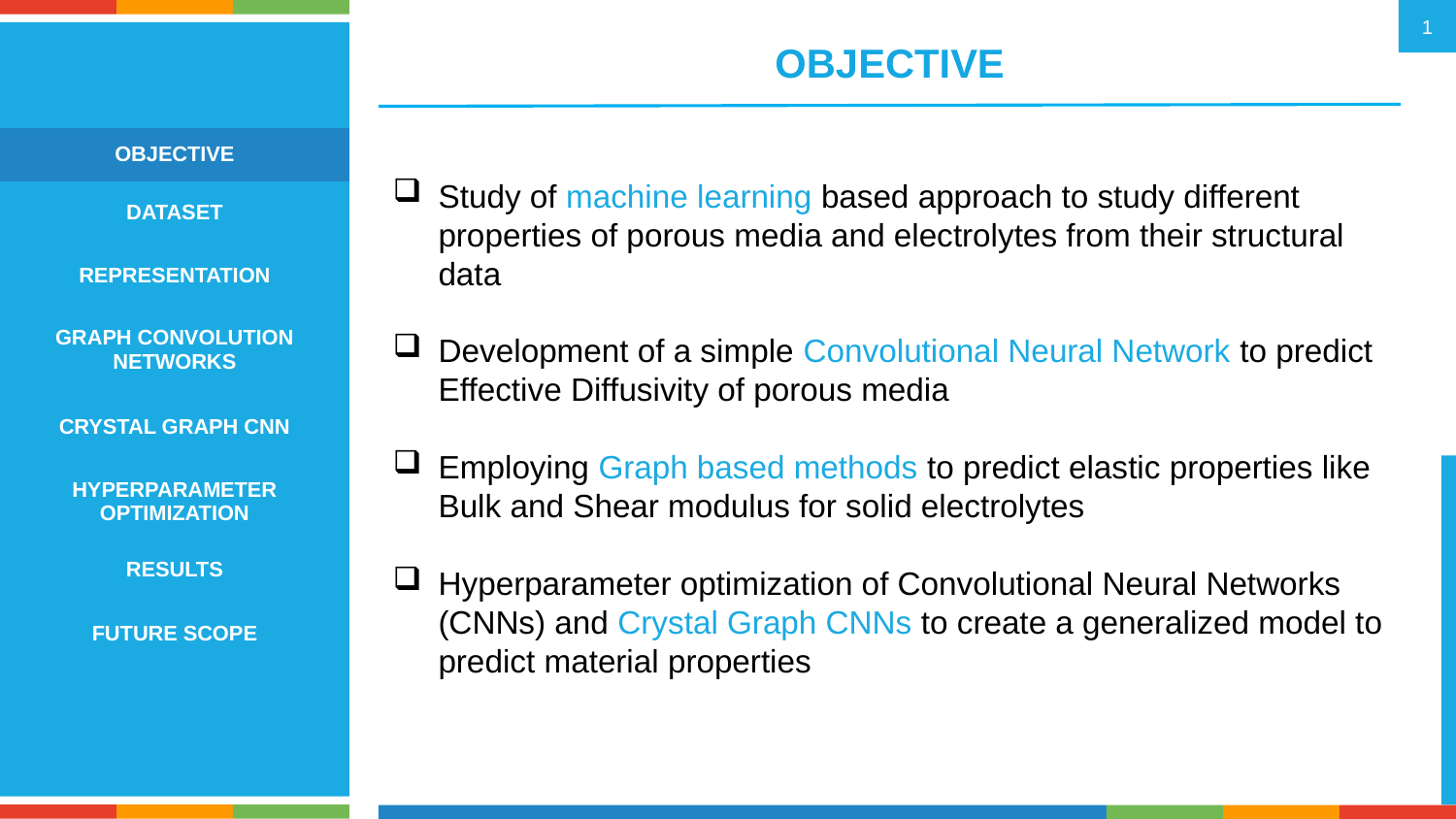

1

OBJECTIVE
| OBJECTIVE |
| --- |
| DATASET |
| REPRESENTATION |
| GRAPH CONVOLUTION NETWORKS |
| CRYSTAL GRAPH CNN |
| HYPERPARAMETER OPTIMIZATION |
| RESULTS |
| FUTURE SCOPE |
Study of machine learning based approach to study different properties of porous media and electrolytes from their structural data

Development of a simple Convolutional Neural Network to predict Effective Diffusivity of porous media

Employing Graph based methods to predict elastic properties like Bulk and Shear modulus for solid electrolytes

Hyperparameter optimization of Convolutional Neural Networks (CNNs) and Crystal Graph CNNs to create a generalized model to predict material properties